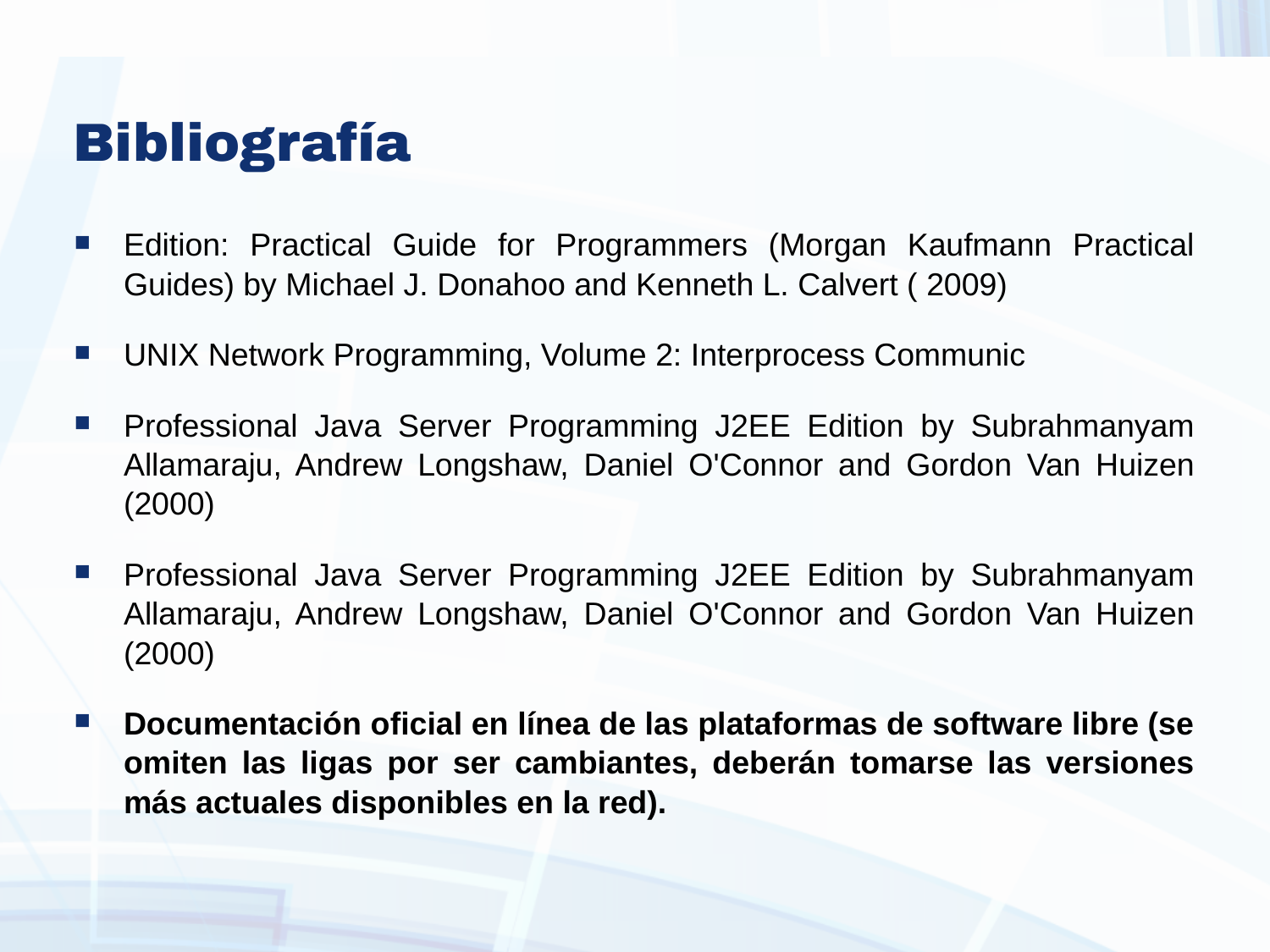

Bibliografía

Edition: Practical Guide for Programmers (Morgan Kaufmann Practical Guides) by Michael J. Donahoo and Kenneth L. Calvert ( 2009)
UNIX Network Programming, Volume 2: Interprocess Communic
Professional Java Server Programming J2EE Edition by Subrahmanyam Allamaraju, Andrew Longshaw, Daniel O'Connor and Gordon Van Huizen (2000)
Professional Java Server Programming J2EE Edition by Subrahmanyam Allamaraju, Andrew Longshaw, Daniel O'Connor and Gordon Van Huizen (2000)
Documentación oficial en línea de las plataformas de software libre (se omiten las ligas por ser cambiantes, deberán tomarse las versiones más actuales disponibles en la red).